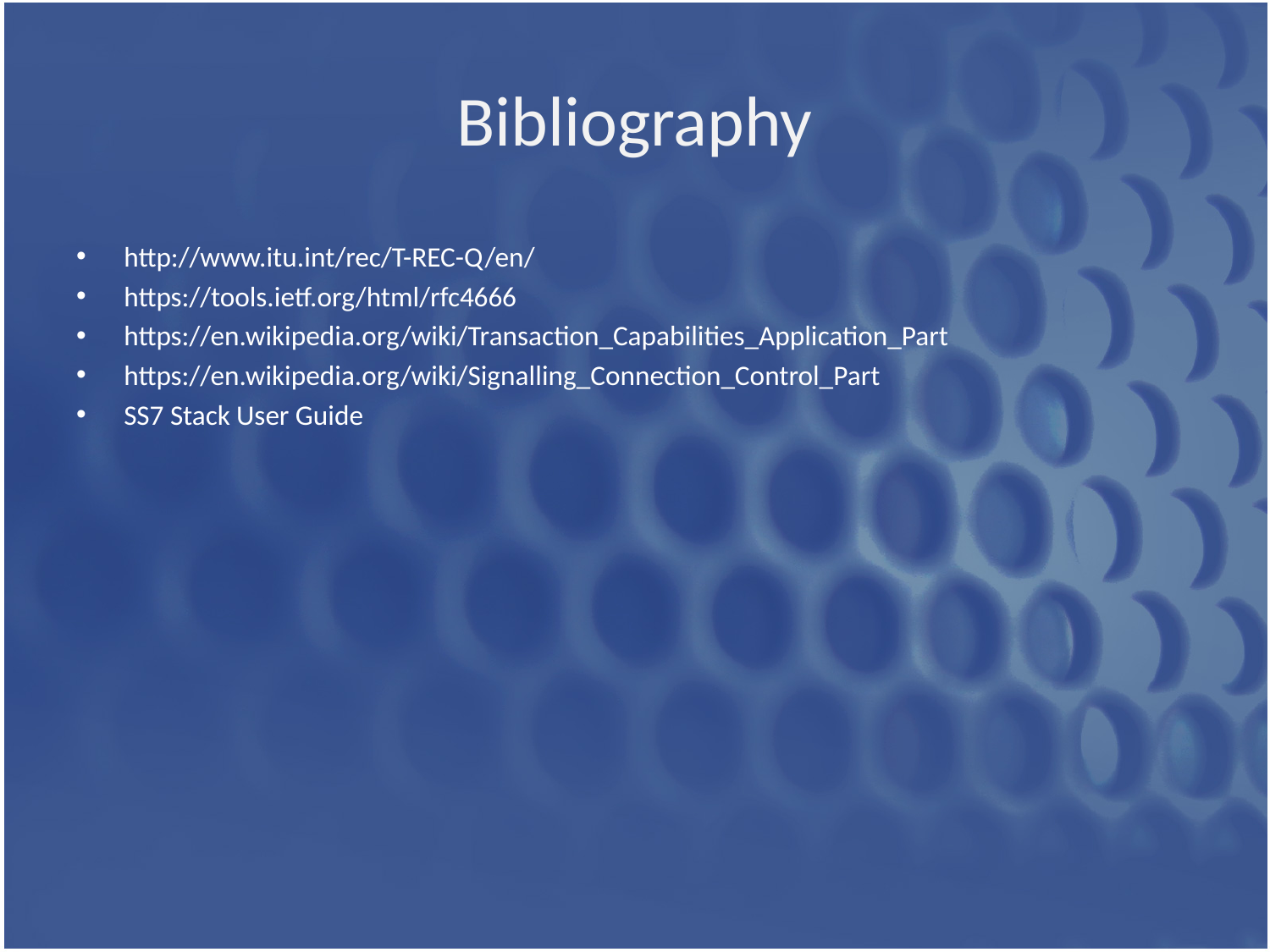

# Bibliography
http://www.itu.int/rec/T-REC-Q/en/
https://tools.ietf.org/html/rfc4666
https://en.wikipedia.org/wiki/Transaction_Capabilities_Application_Part
https://en.wikipedia.org/wiki/Signalling_Connection_Control_Part
SS7 Stack User Guide